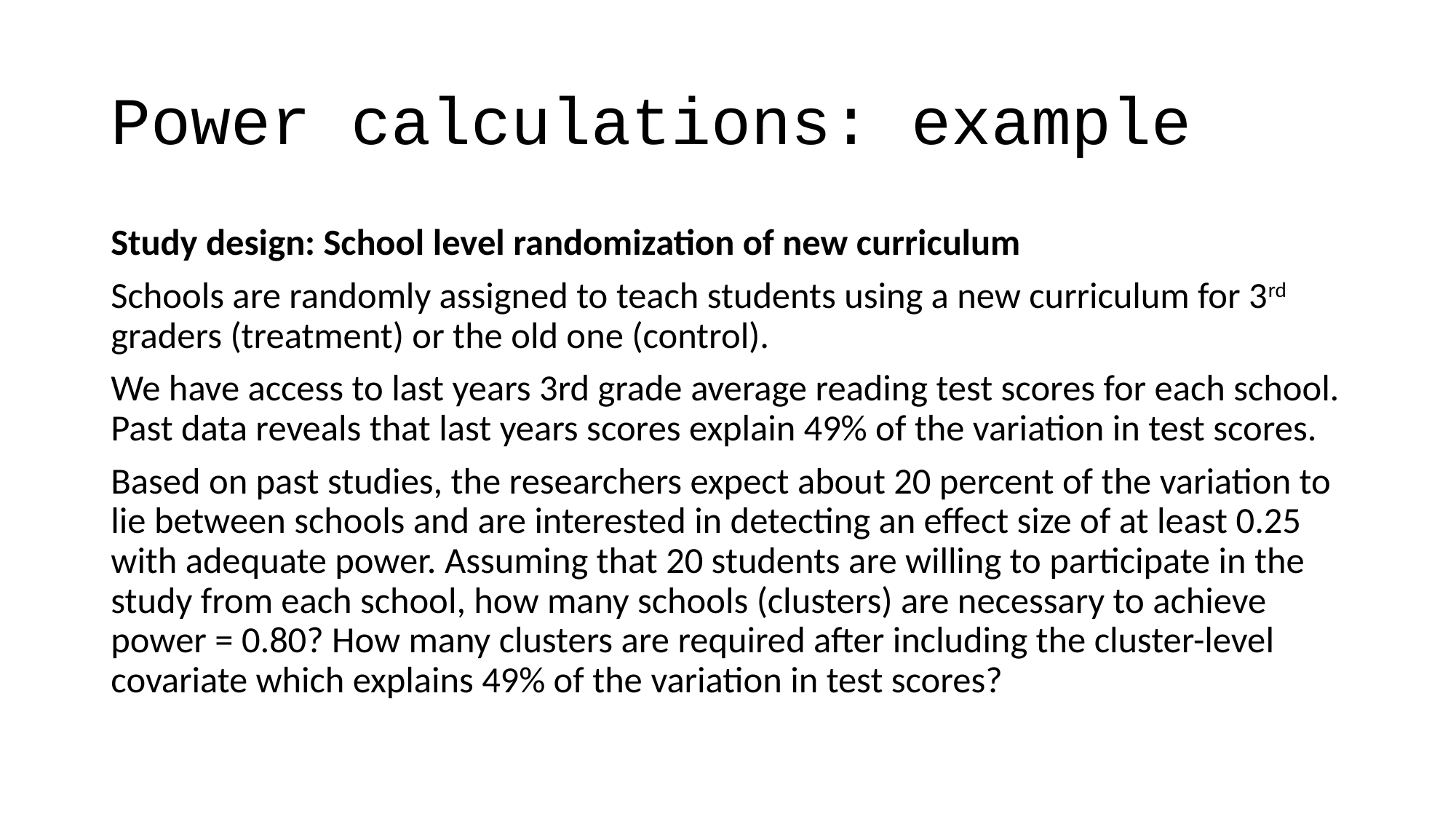

# Power calculations: example
Study design: School level randomization of new curriculum
Schools are randomly assigned to teach students using a new curriculum for 3rd graders (treatment) or the old one (control).
We have access to last years 3rd grade average reading test scores for each school. Past data reveals that last years scores explain 49% of the variation in test scores.
Based on past studies, the researchers expect about 20 percent of the variation to lie between schools and are interested in detecting an effect size of at least 0.25 with adequate power. Assuming that 20 students are willing to participate in the study from each school, how many schools (clusters) are necessary to achieve power = 0.80? How many clusters are required after including the cluster-level covariate which explains 49% of the variation in test scores?